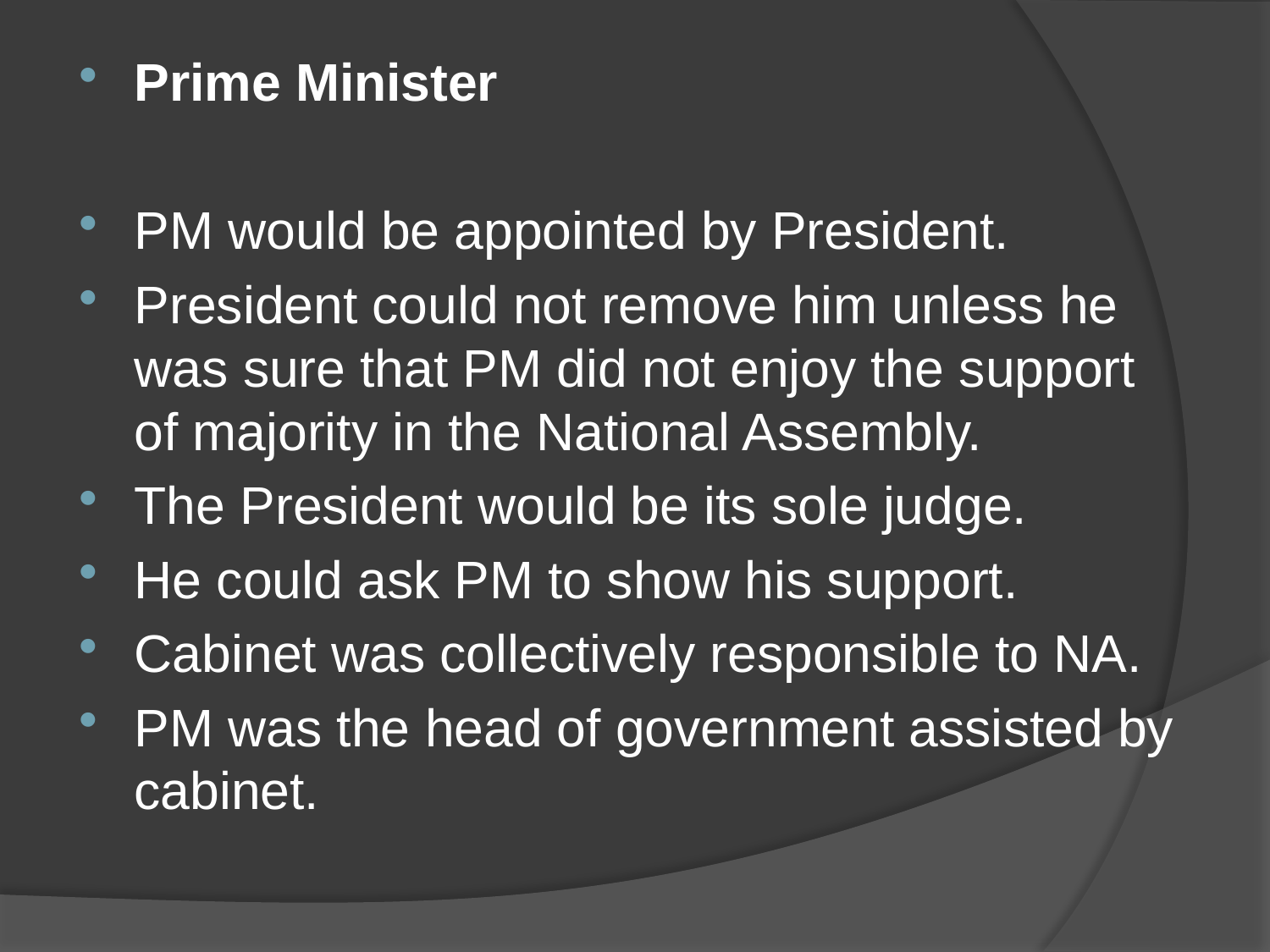

#
Prime Minister

PM would be appointed by President.
President could not remove him unless he was sure that PM did not enjoy the support of majority in the National Assembly.
The President would be its sole judge.
He could ask PM to show his support.
Cabinet was collectively responsible to NA.
PM was the head of government assisted by cabinet.